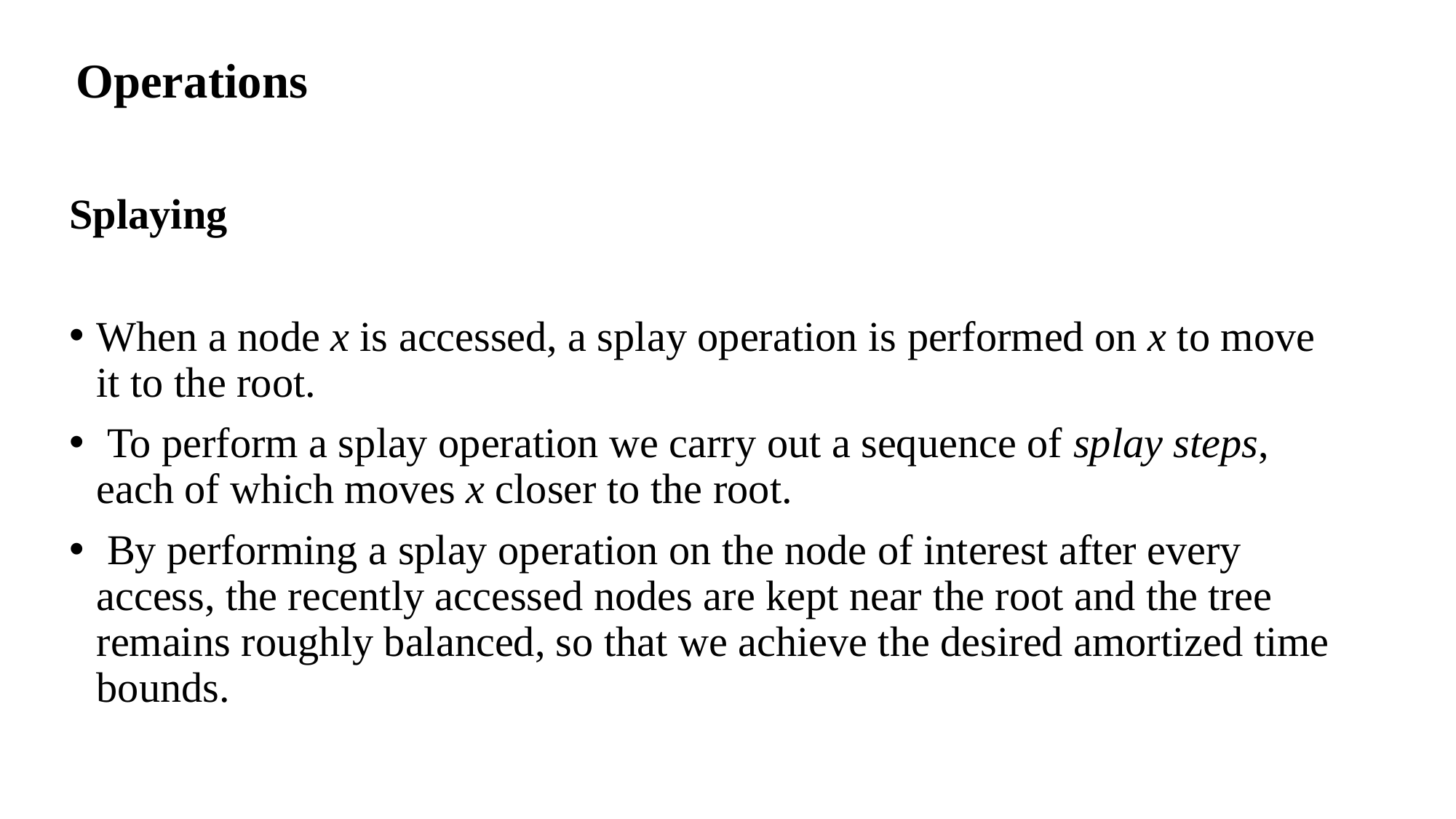

# Operations

Splaying

When a node x is accessed, a splay operation is performed on x to move it to the root.
 To perform a splay operation we carry out a sequence of splay steps, each of which moves x closer to the root.
 By performing a splay operation on the node of interest after every access, the recently accessed nodes are kept near the root and the tree remains roughly balanced, so that we achieve the desired amortized time bounds.